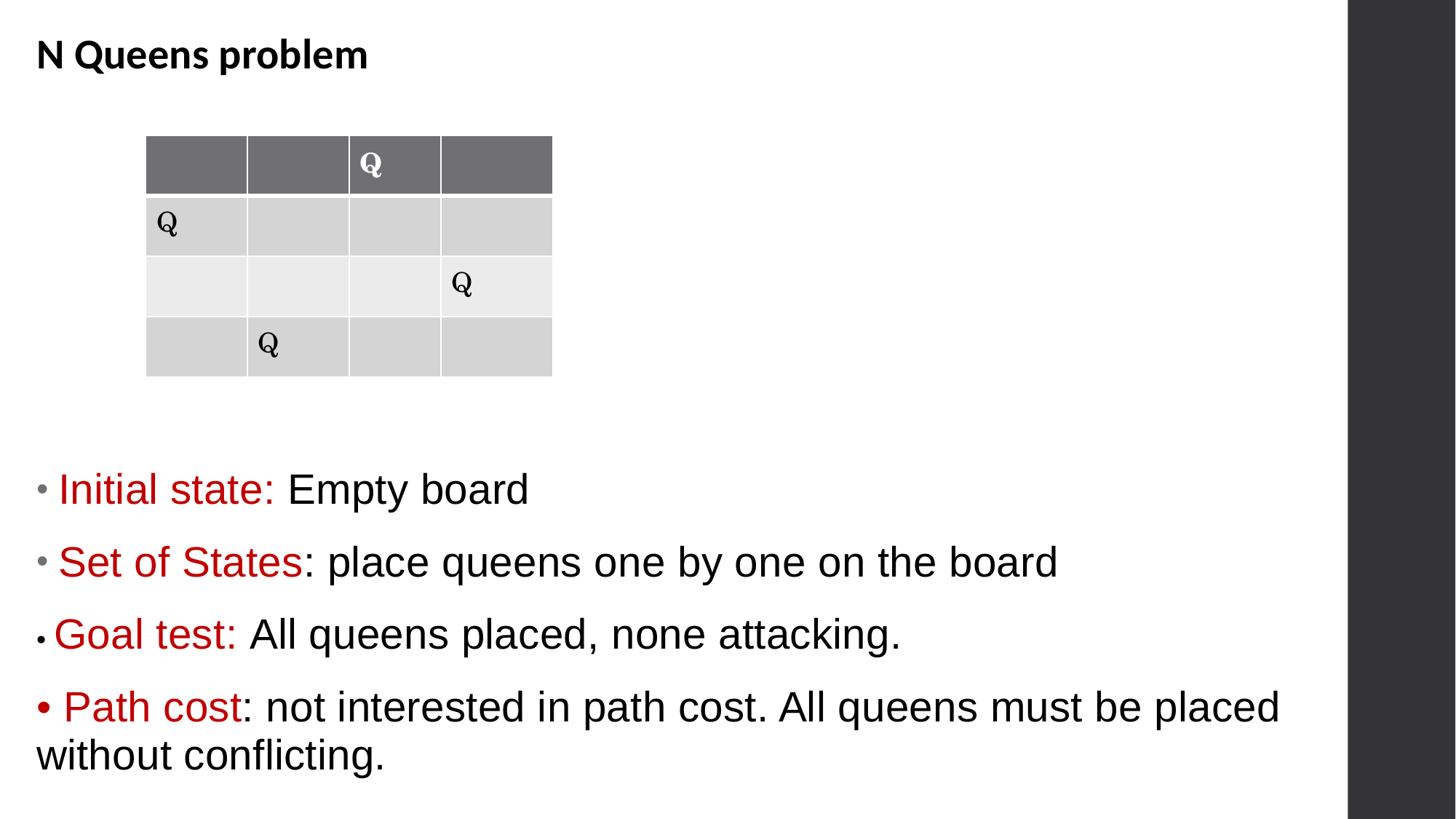

N Queens problem

Initial state: Empty board
Set of States: place queens one by one on the board
• Goal test: All queens placed, none attacking.
• Path cost: not interested in path cost. All queens must be placed without conflicting.
|  |  | Q |  |
| --- | --- | --- | --- |
| Q |  |  |  |
|  |  |  | Q |
|  | Q |  |  |